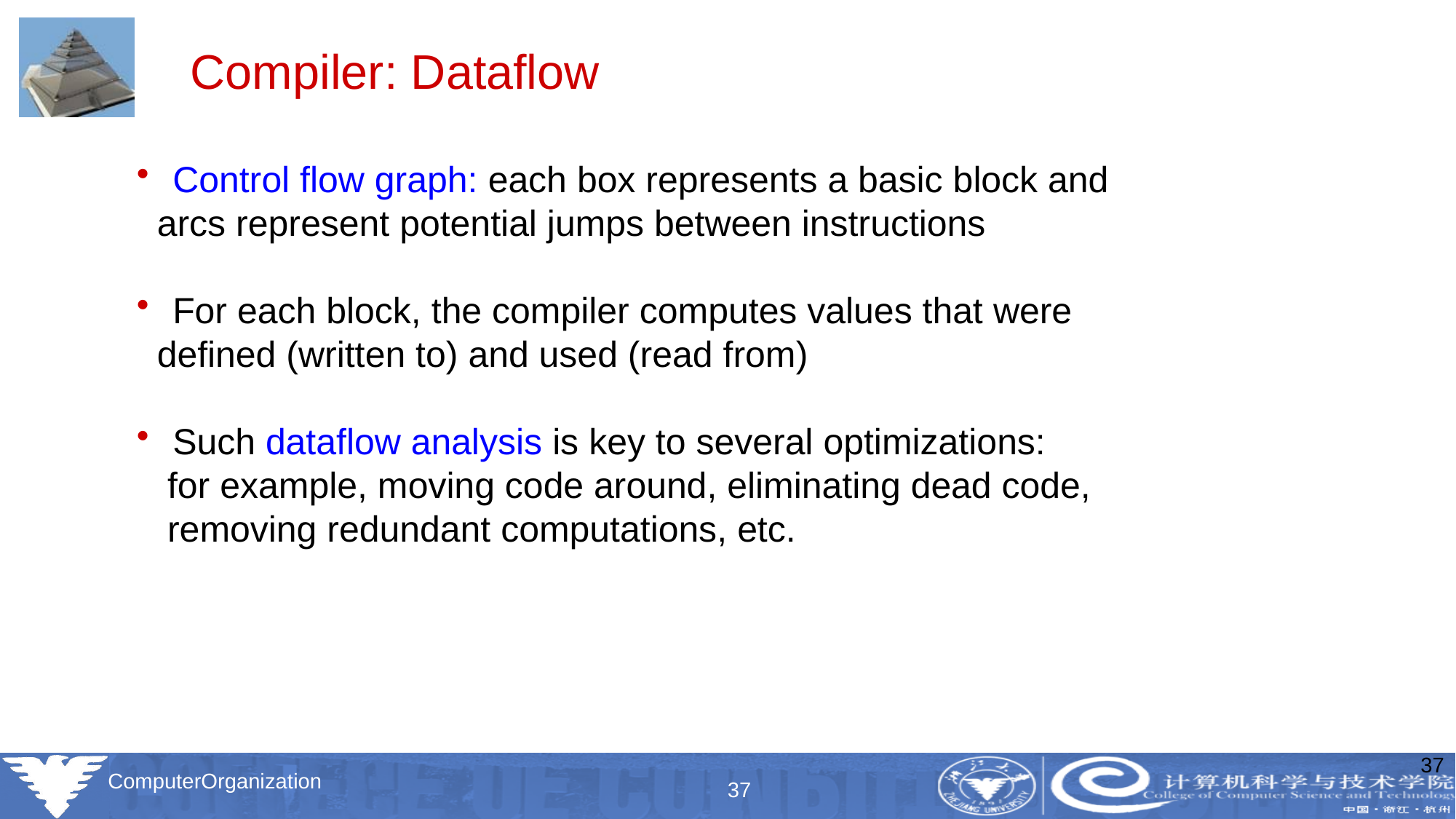

#
Compiler: Dataflow
 Control flow graph: each box represents a basic block and
  arcs represent potential jumps between instructions

 For each block, the compiler computes values that were
  defined (written to) and used (read from)

 Such dataflow analysis is key to several optimizations:
   for example, moving code around, eliminating dead code,
   removing redundant computations, etc.

37